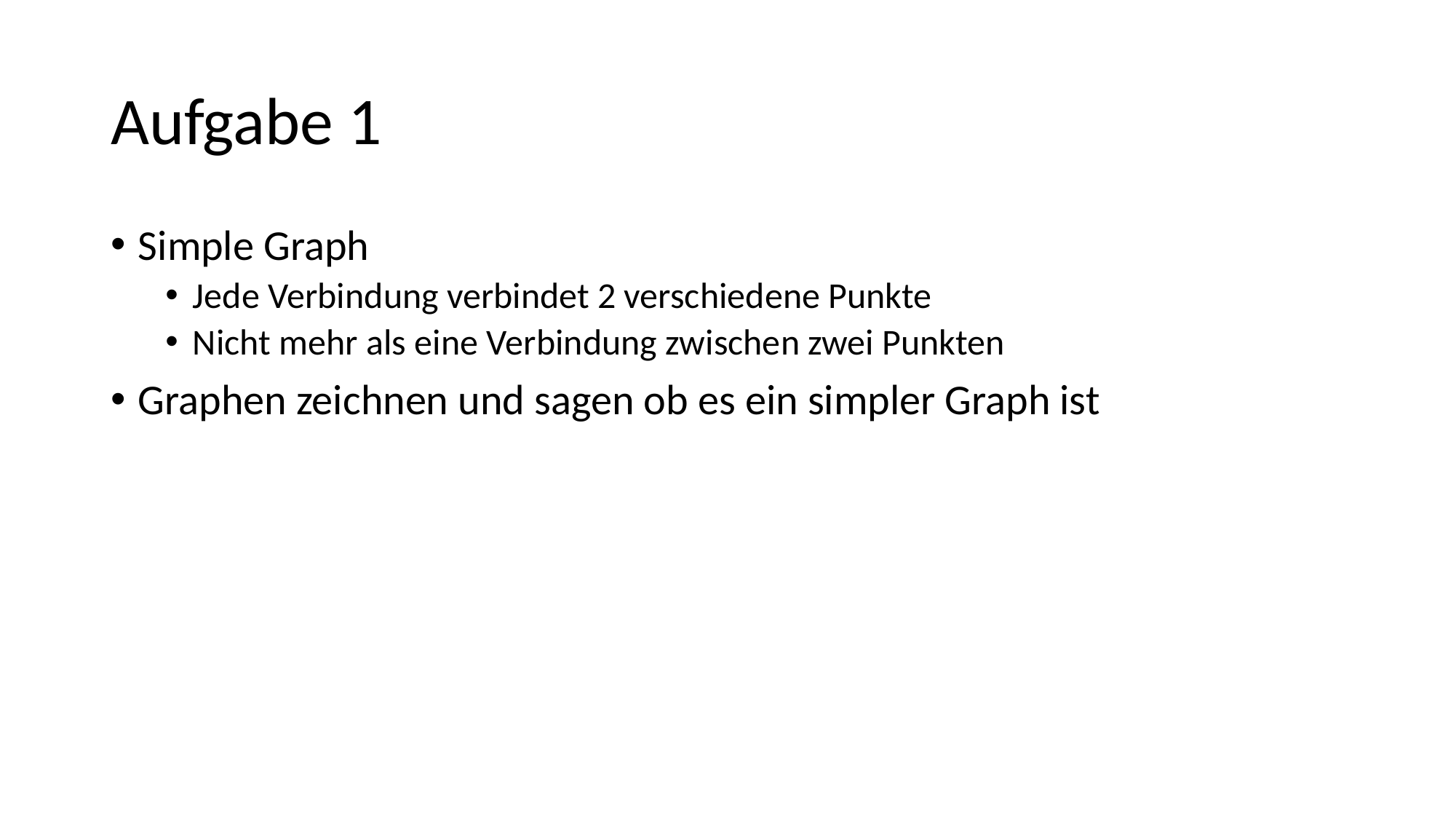

# Aufgabe 1
Simple Graph
Jede Verbindung verbindet 2 verschiedene Punkte
Nicht mehr als eine Verbindung zwischen zwei Punkten
Graphen zeichnen und sagen ob es ein simpler Graph ist